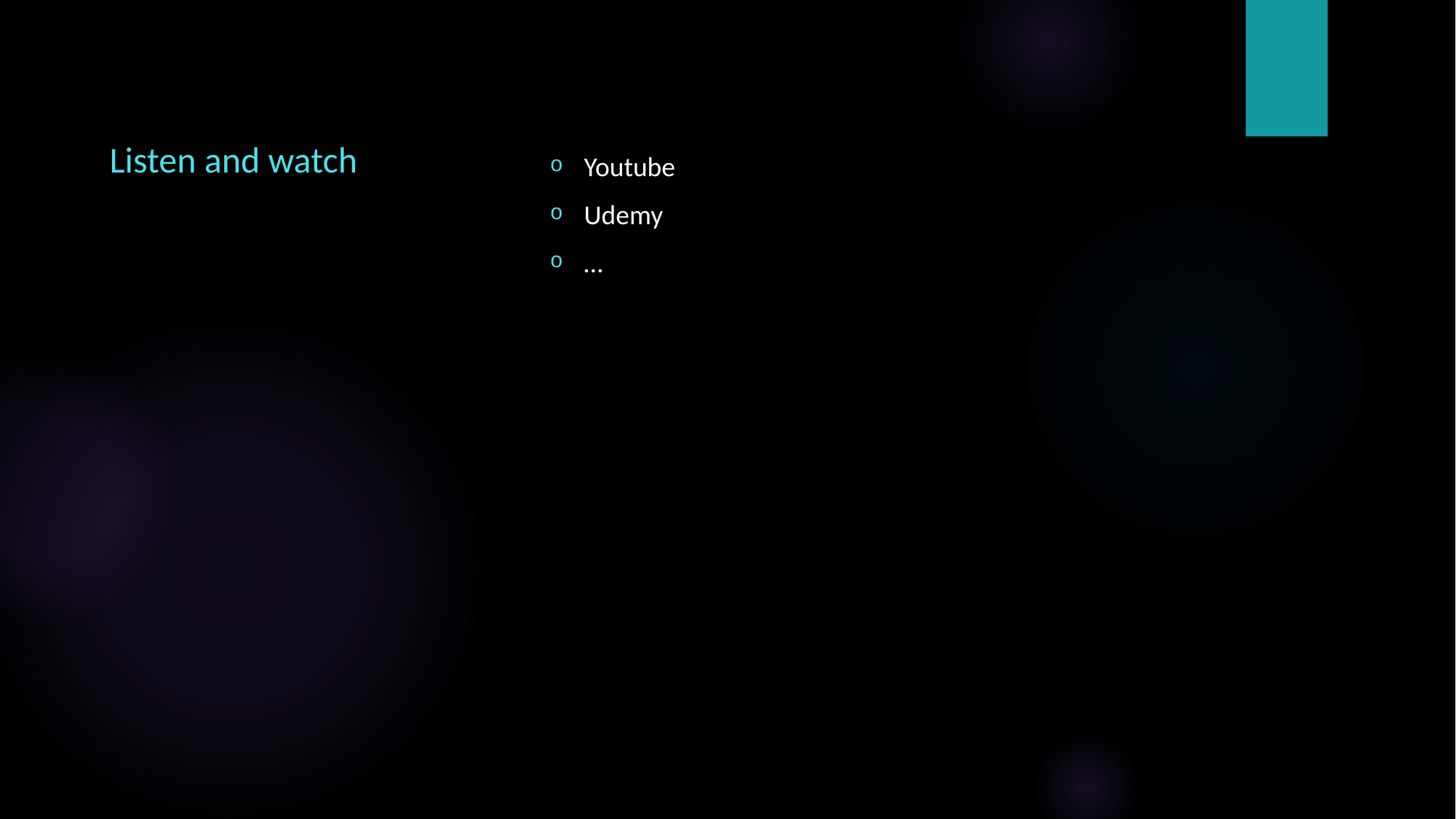

# Listen and watch
Youtube
Udemy
…